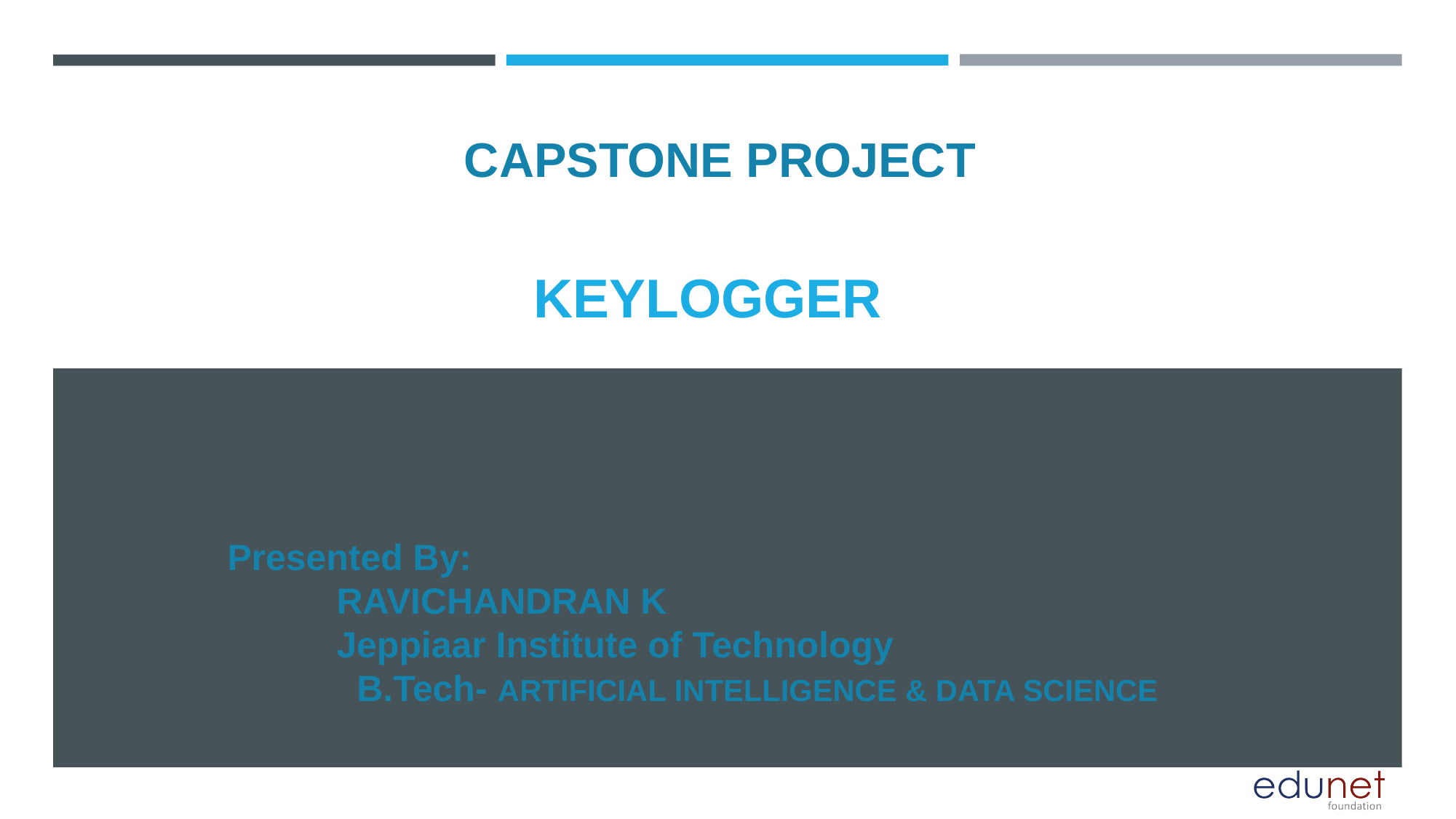

CAPSTONE PROJECT
# KEYLOGGER
Presented By:
 	RAVICHANDRAN K
 	Jeppiaar Institute of Technology
	  B.Tech- ARTIFICIAL INTELLIGENCE & DATA SCIENCE